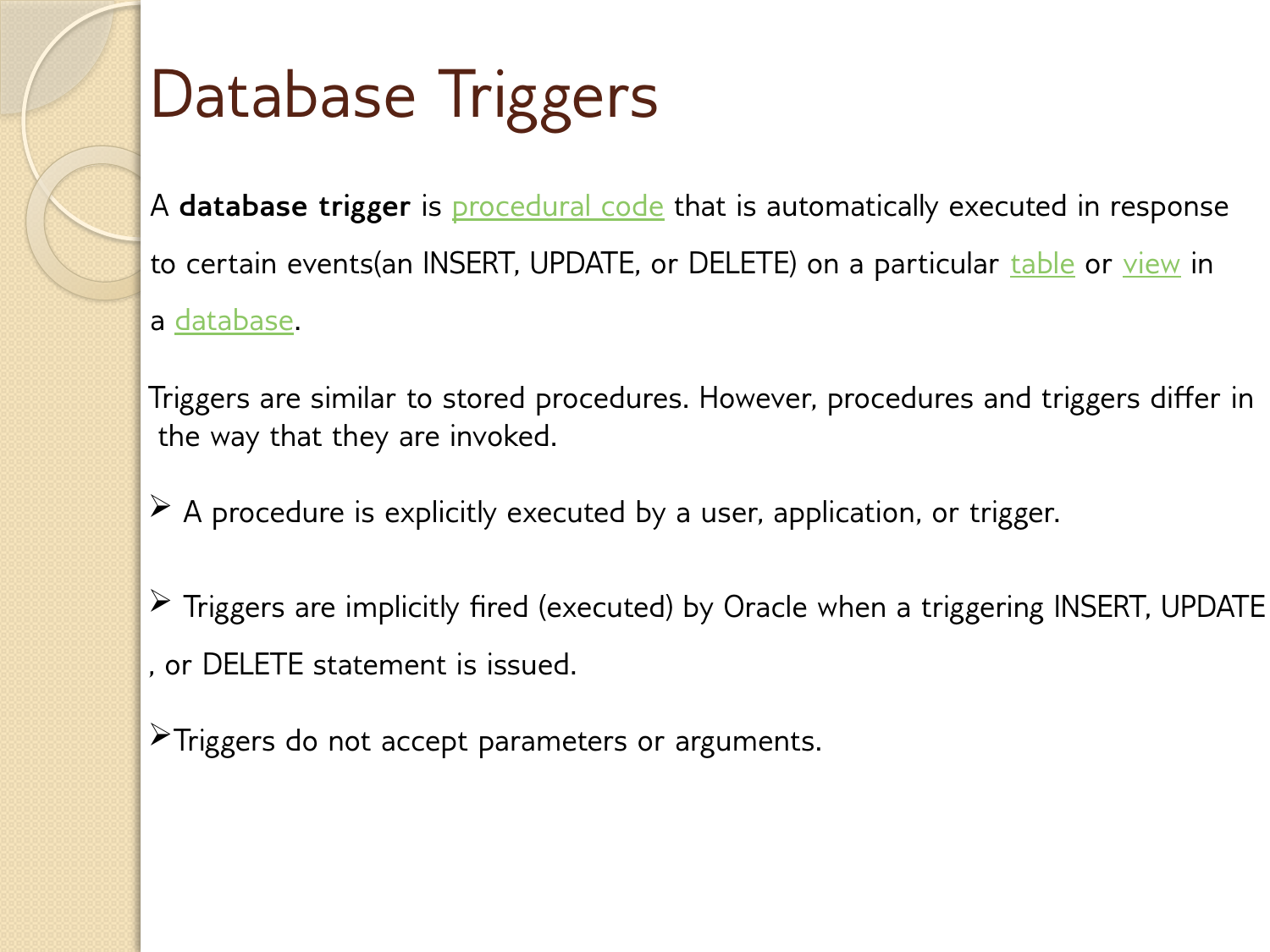

# Database Triggers
A database trigger is procedural code that is automatically executed in response to certain events(an INSERT, UPDATE, or DELETE) on a particular table or view in a database.
Triggers are similar to stored procedures. However, procedures and triggers differ in
 the way that they are invoked.

 A procedure is explicitly executed by a user, application, or trigger.

 Triggers are implicitly fired (executed) by Oracle when a triggering INSERT, UPDATE
, or DELETE statement is issued.

Triggers do not accept parameters or arguments.